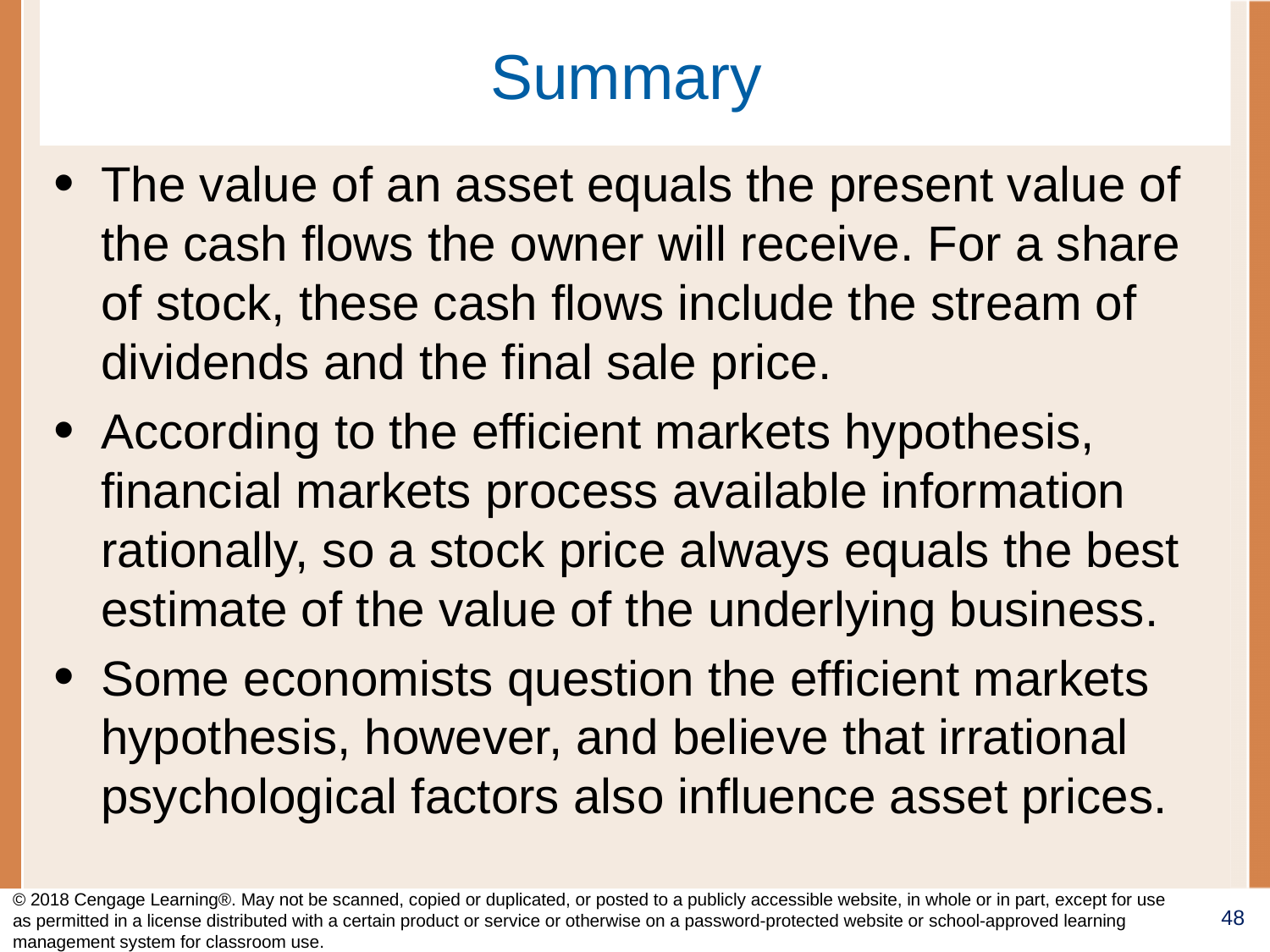

# Summary
The value of an asset equals the present value of the cash flows the owner will receive. For a share of stock, these cash flows include the stream of dividends and the final sale price.
According to the efficient markets hypothesis, financial markets process available information rationally, so a stock price always equals the best estimate of the value of the underlying business.
Some economists question the efficient markets hypothesis, however, and believe that irrational psychological factors also influence asset prices.
© 2018 Cengage Learning®. May not be scanned, copied or duplicated, or posted to a publicly accessible website, in whole or in part, except for use as permitted in a license distributed with a certain product or service or otherwise on a password-protected website or school-approved learning management system for classroom use.
48